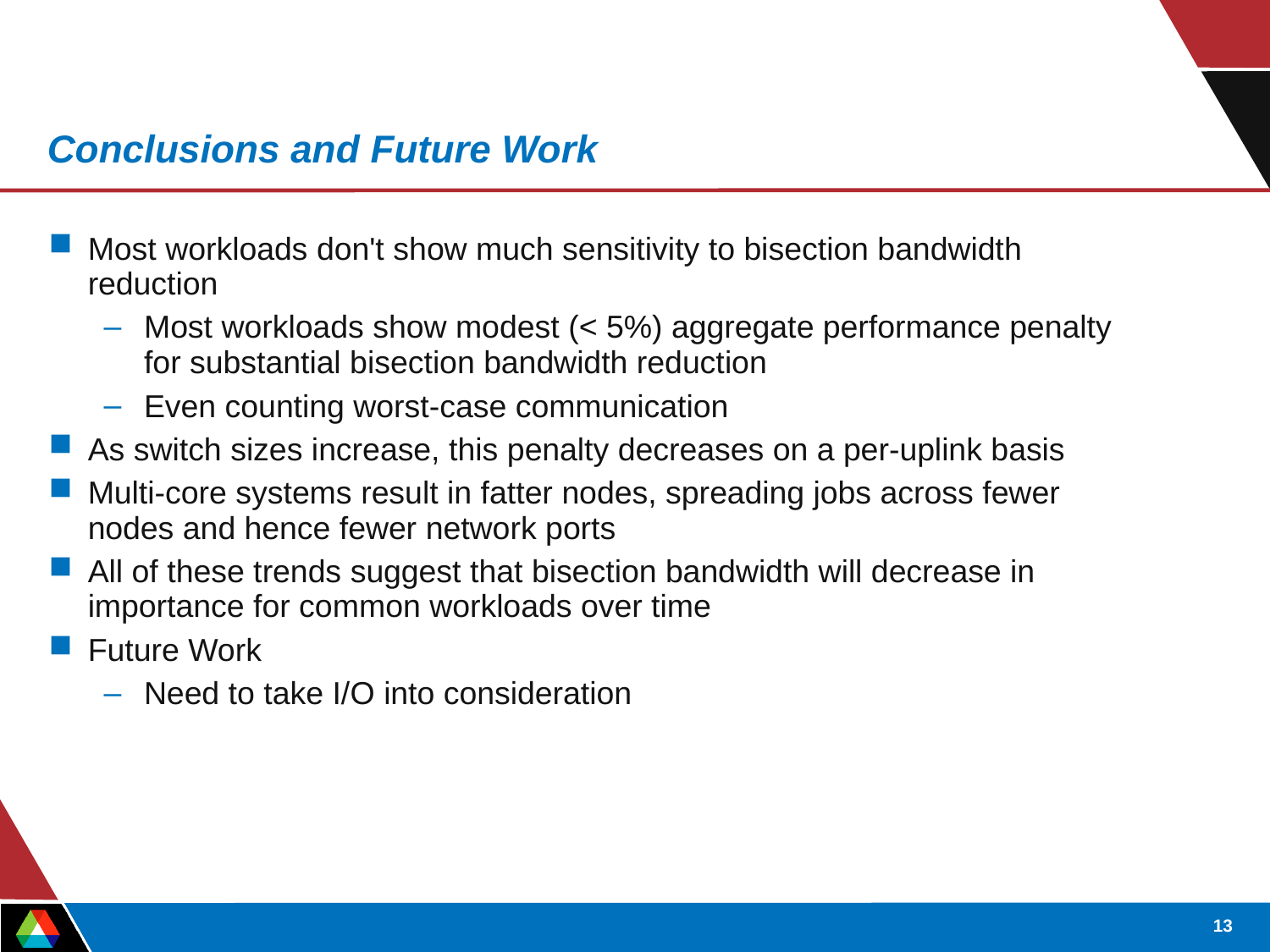

Conclusions and Future Work
Most workloads don't show much sensitivity to bisection bandwidth reduction
Most workloads show modest (< 5%) aggregate performance penalty for substantial bisection bandwidth reduction
Even counting worst-case communication
As switch sizes increase, this penalty decreases on a per-uplink basis
Multi-core systems result in fatter nodes, spreading jobs across fewer nodes and hence fewer network ports
All of these trends suggest that bisection bandwidth will decrease in importance for common workloads over time
Future Work
Need to take I/O into consideration
13